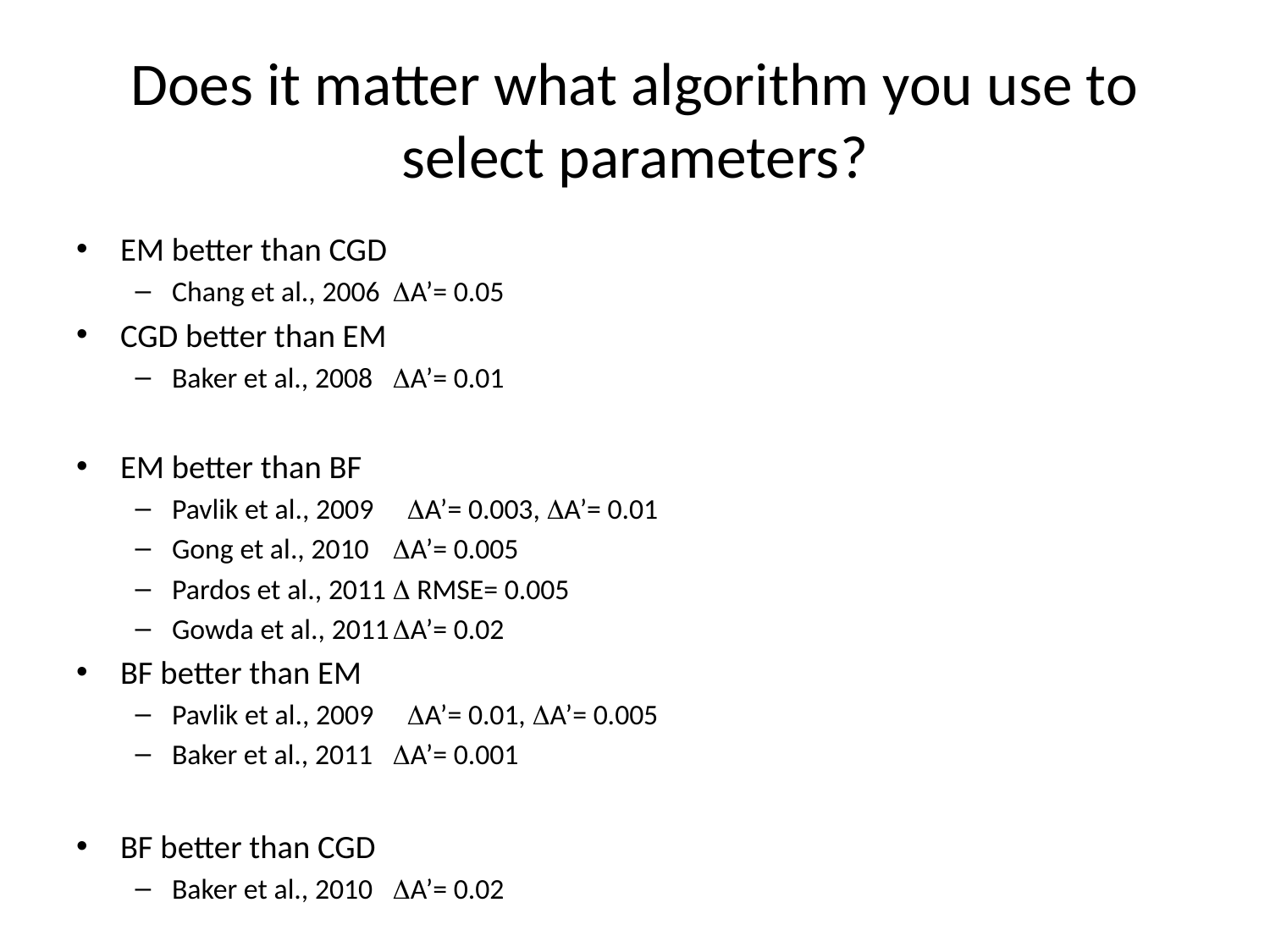

# Does it matter what algorithm you use to select parameters?
EM better than CGD
Chang et al., 2006	ΔA’= 0.05
CGD better than EM
Baker et al., 2008	ΔA’= 0.01

EM better than BF
Pavlik et al., 2009	 ΔA’= 0.003, ΔA’= 0.01
Gong et al., 2010	ΔA’= 0.005
Pardos et al., 2011	Δ RMSE= 0.005
Gowda et al., 2011	ΔA’= 0.02
BF better than EM
Pavlik et al., 2009	 ΔA’= 0.01, ΔA’= 0.005
Baker et al., 2011	ΔA’= 0.001

BF better than CGD
Baker et al., 2010	ΔA’= 0.02